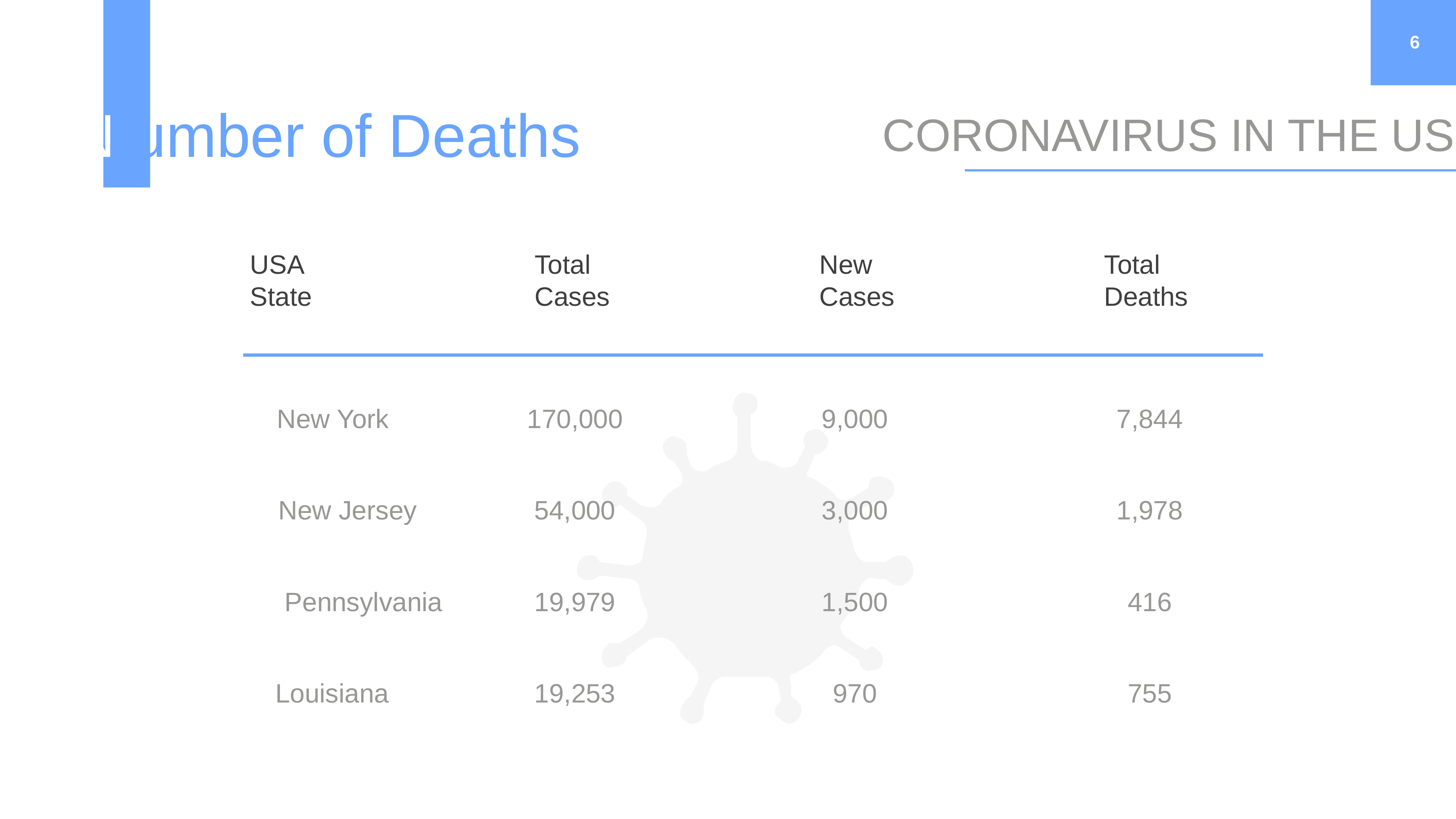

N umber of Deaths
USA
State
Total
Cases
New
Cases
Total
Deaths

New York
170,000
9,000
7,844
New Jersey
54,000
3,000
1,978
Pennsylvania
19,979
1,500
416
Louisiana
19,253
970
755